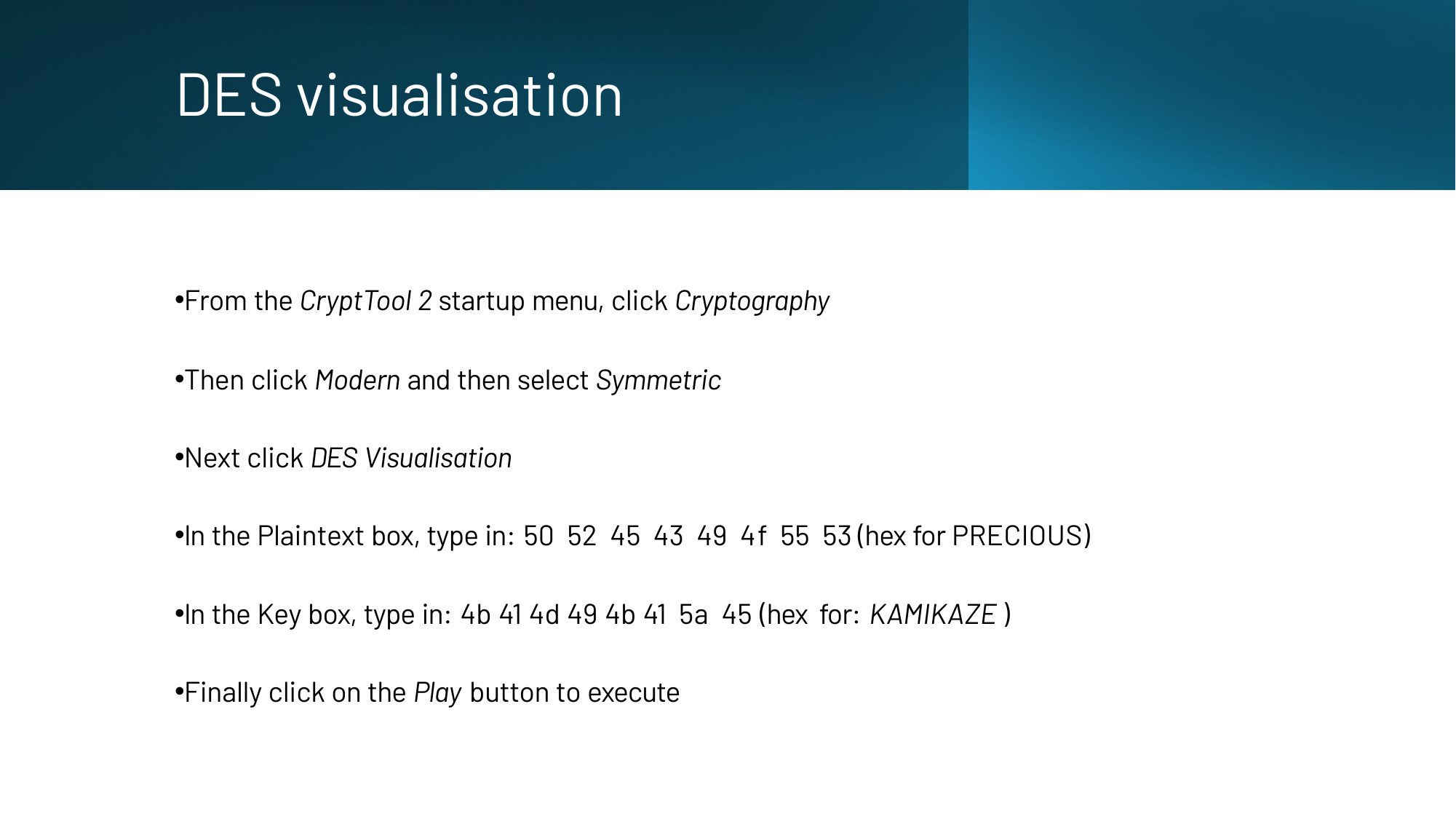

# DES visualisation
From the CryptTool 2 startup menu, click Cryptography

Then click Modern and then select Symmetric

Next click DES Visualisation

In the Plaintext box, type in: 50  52  45  43  49  4f 55  53 (hex for PRECIOUS)

In the Key box, type in: 4b 41 4d 49 4b 41  5a  45 (hex  for: KAMIKAZE )

Finally click on the Play button to execute